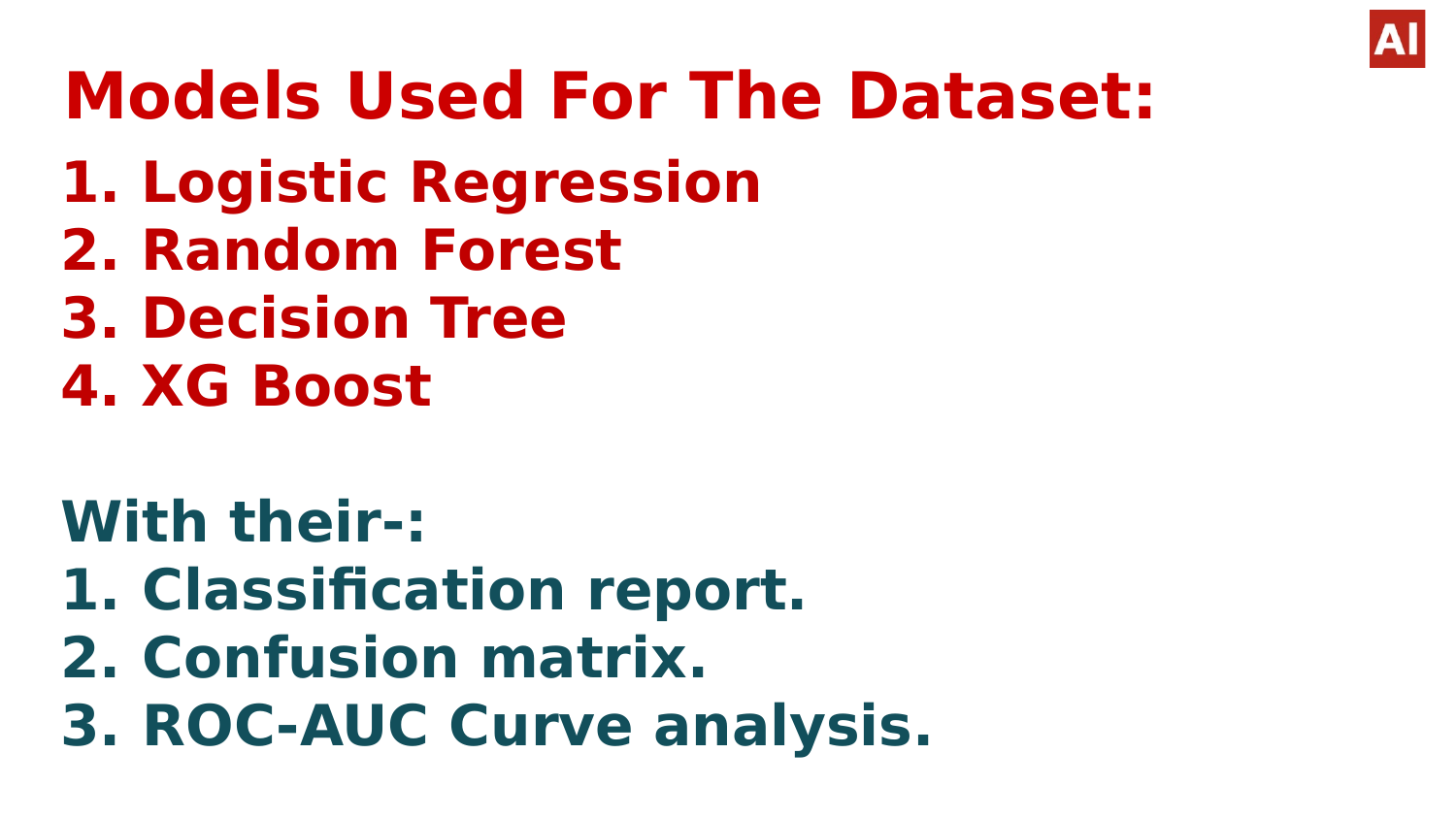

# Models Used For The Dataset:
1. Logistic Regression
2. Random Forest
3. Decision Tree
4. XG Boost

With their-:
Classification report.
Confusion matrix.
ROC-AUC Curve analysis.